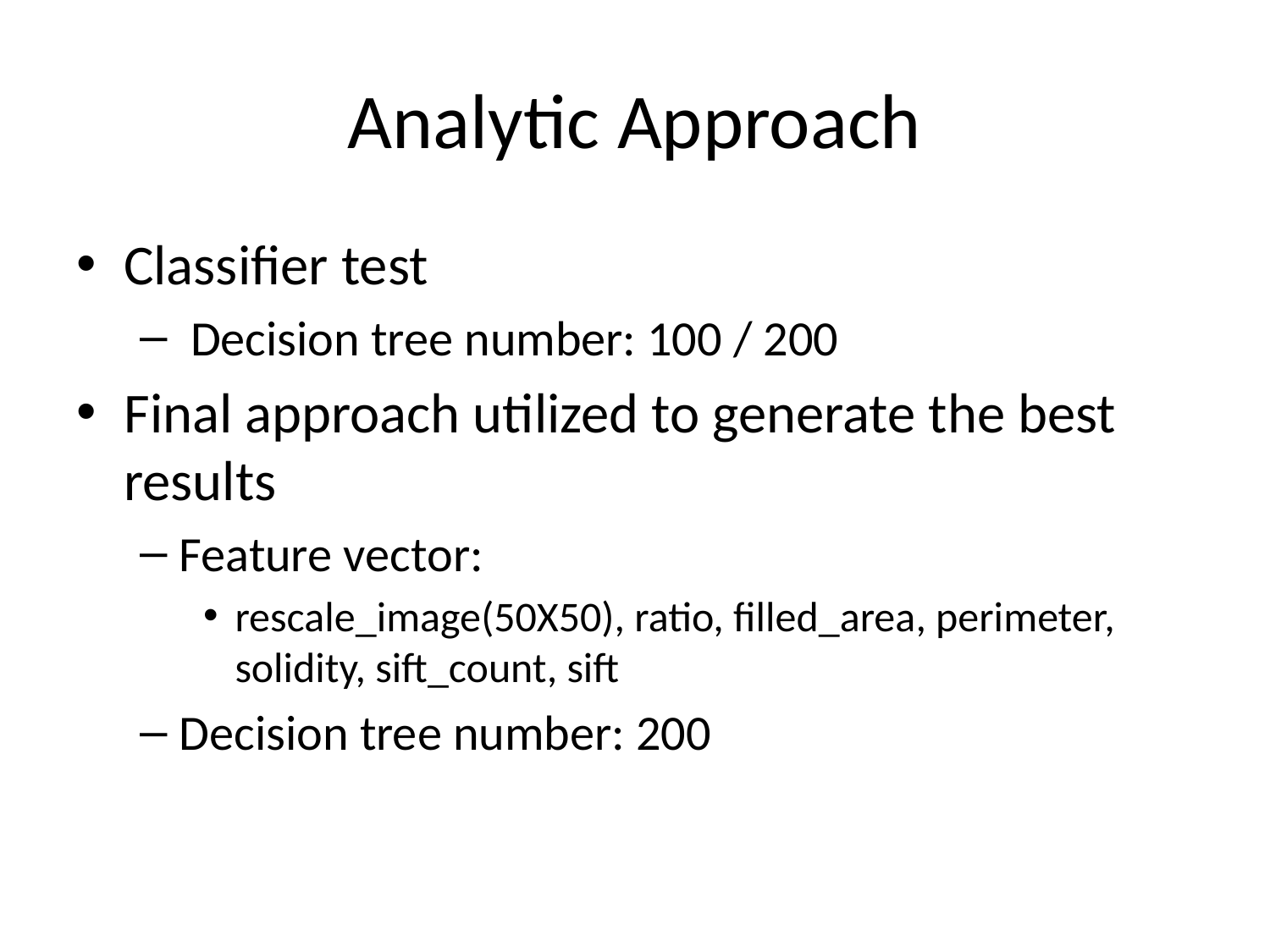

# Analytic Approach
Classifier test
 Decision tree number: 100 / 200
Final approach utilized to generate the best results
Feature vector:
rescale_image(50X50), ratio, filled_area, perimeter, solidity, sift_count, sift
Decision tree number: 200